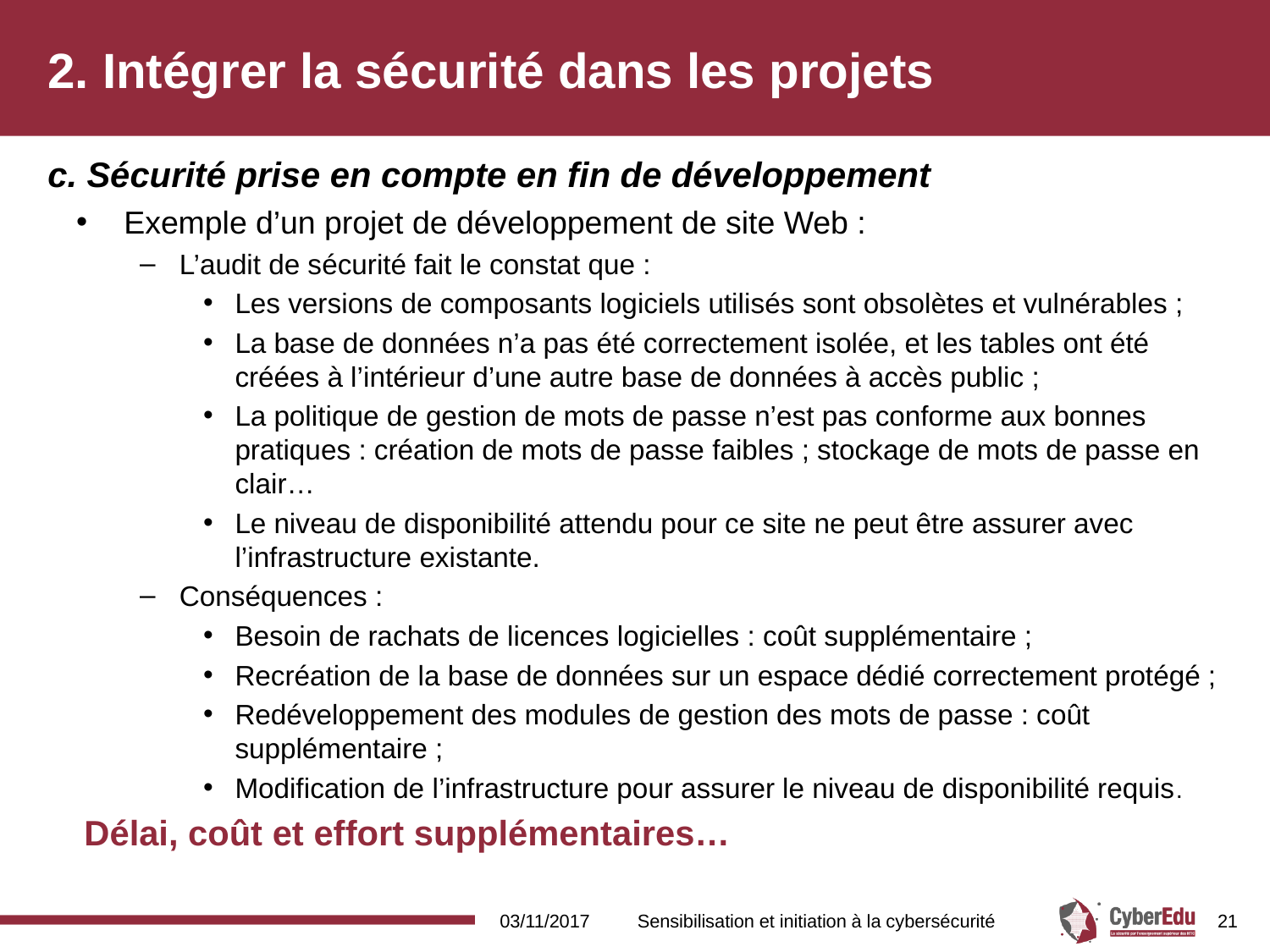

# 2. Intégrer la sécurité dans les projets
c. Sécurité prise en compte en fin de développement
Exemple d’un projet de développement de site Web :
L’audit de sécurité fait le constat que :
Les versions de composants logiciels utilisés sont obsolètes et vulnérables ;
La base de données n’a pas été correctement isolée, et les tables ont été créées à l’intérieur d’une autre base de données à accès public ;
La politique de gestion de mots de passe n’est pas conforme aux bonnes pratiques : création de mots de passe faibles ; stockage de mots de passe en clair…
Le niveau de disponibilité attendu pour ce site ne peut être assurer avec l’infrastructure existante.
Conséquences :
Besoin de rachats de licences logicielles : coût supplémentaire ;
Recréation de la base de données sur un espace dédié correctement protégé ;
Redéveloppement des modules de gestion des mots de passe : coût supplémentaire ;
Modification de l’infrastructure pour assurer le niveau de disponibilité requis.
Délai, coût et effort supplémentaires…
03/11/2017
Sensibilisation et initiation à la cybersécurité
21